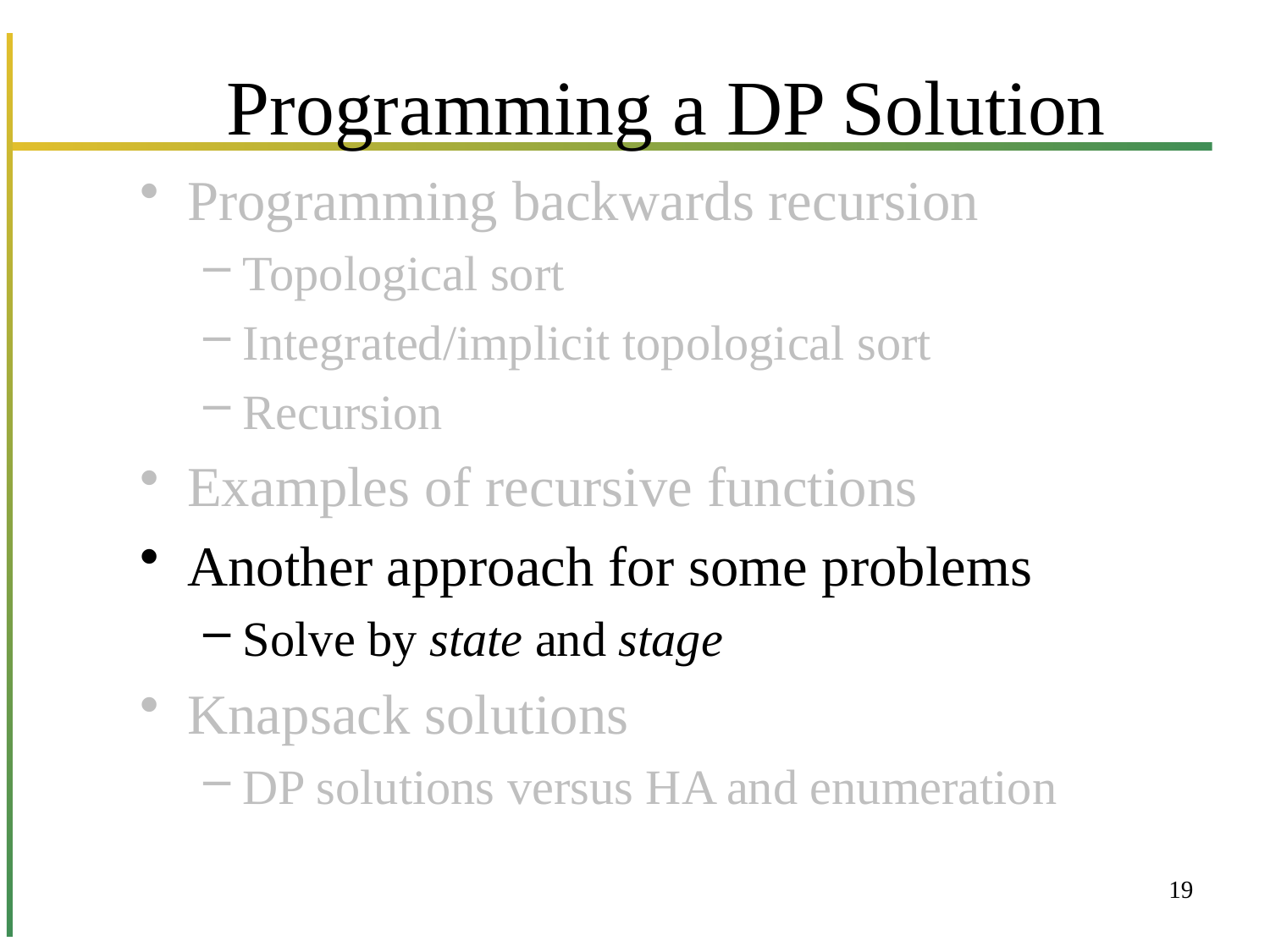

# Programming a DP Solution
Programming backwards recursion
Topological sort
Integrated/implicit topological sort
Recursion
Examples of recursive functions
Another approach for some problems
Solve by state and stage
Knapsack solutions
DP solutions versus HA and enumeration
19